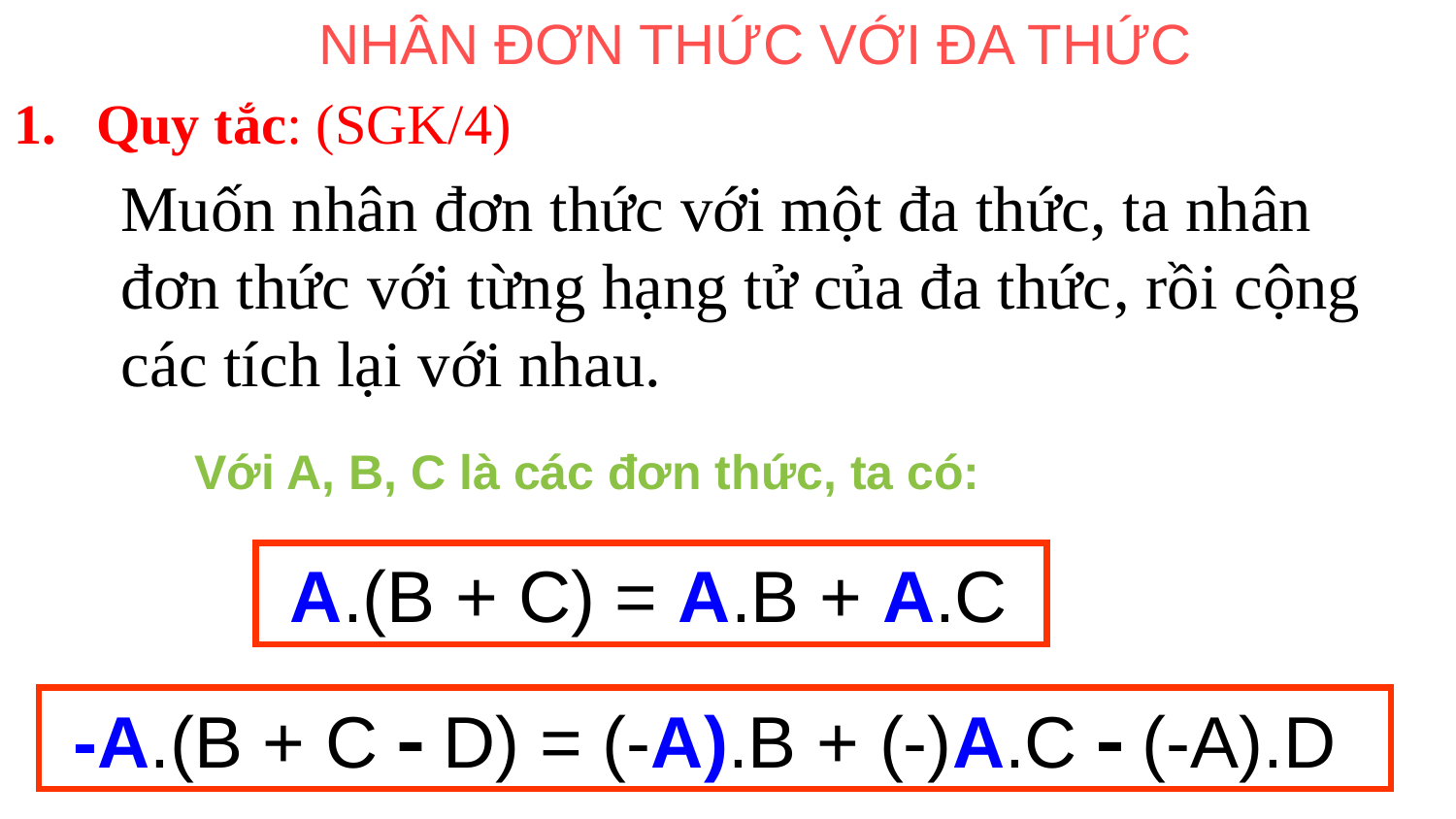

NHÂN ĐƠN THỨC VỚI ĐA THỨC
Quy tắc: (SGK/4)
Muốn nhân đơn thức với một đa thức, ta nhân đơn thức với từng hạng tử của đa thức, rồi cộng các tích lại với nhau.
   Với A, B, C là các đơn thức, ta có:
 A.(B + C) = A.B + A.C
 -A.(B + C − D) = (-A).B + (-)A.C − (-A).D